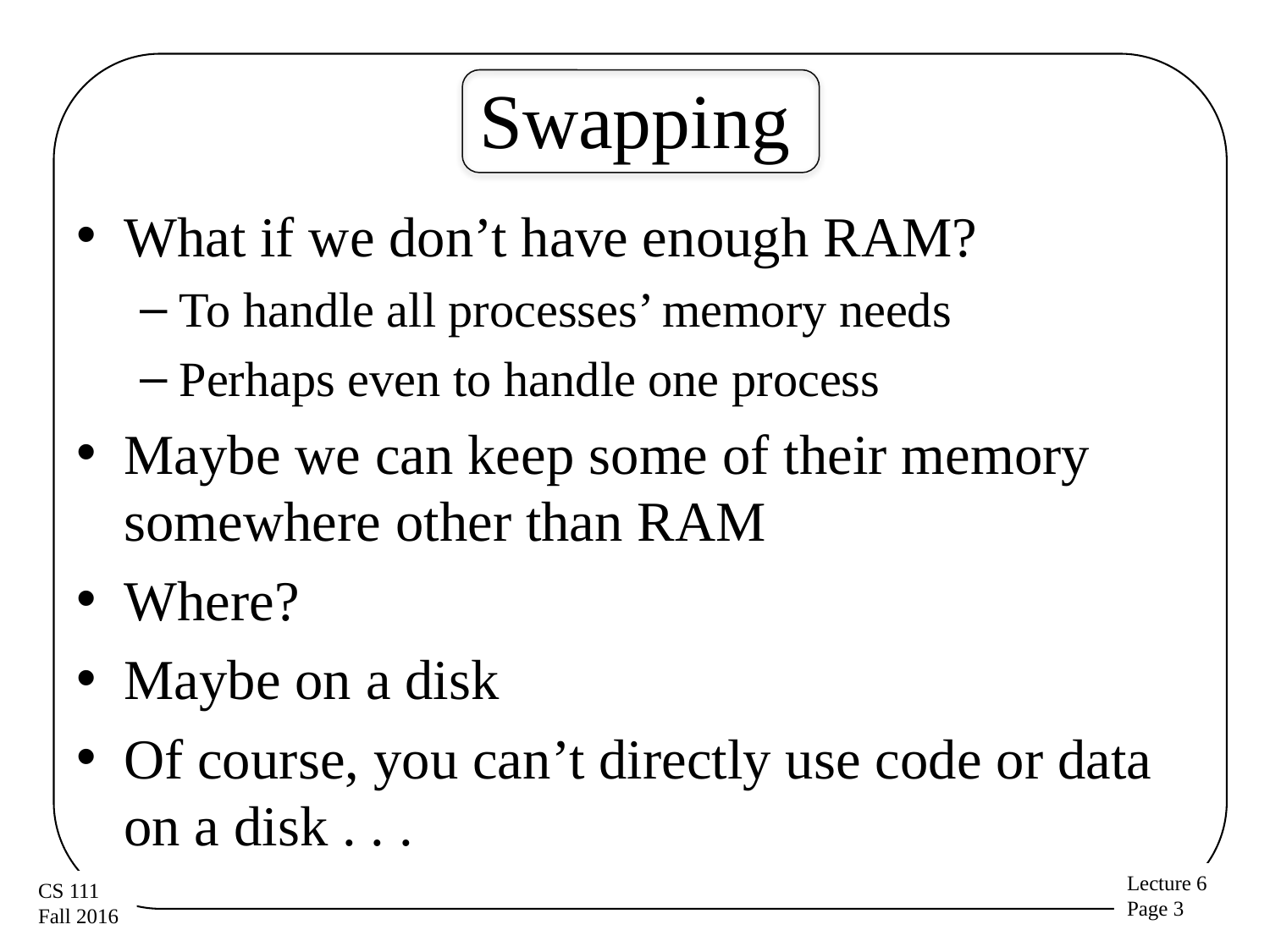

# Swapping

What if we don’t have enough RAM?
To handle all processes’ memory needs
Perhaps even to handle one process
Maybe we can keep some of their memory somewhere other than RAM
Where?
Maybe on a disk
Of course, you can’t directly use code or data on a disk . . .